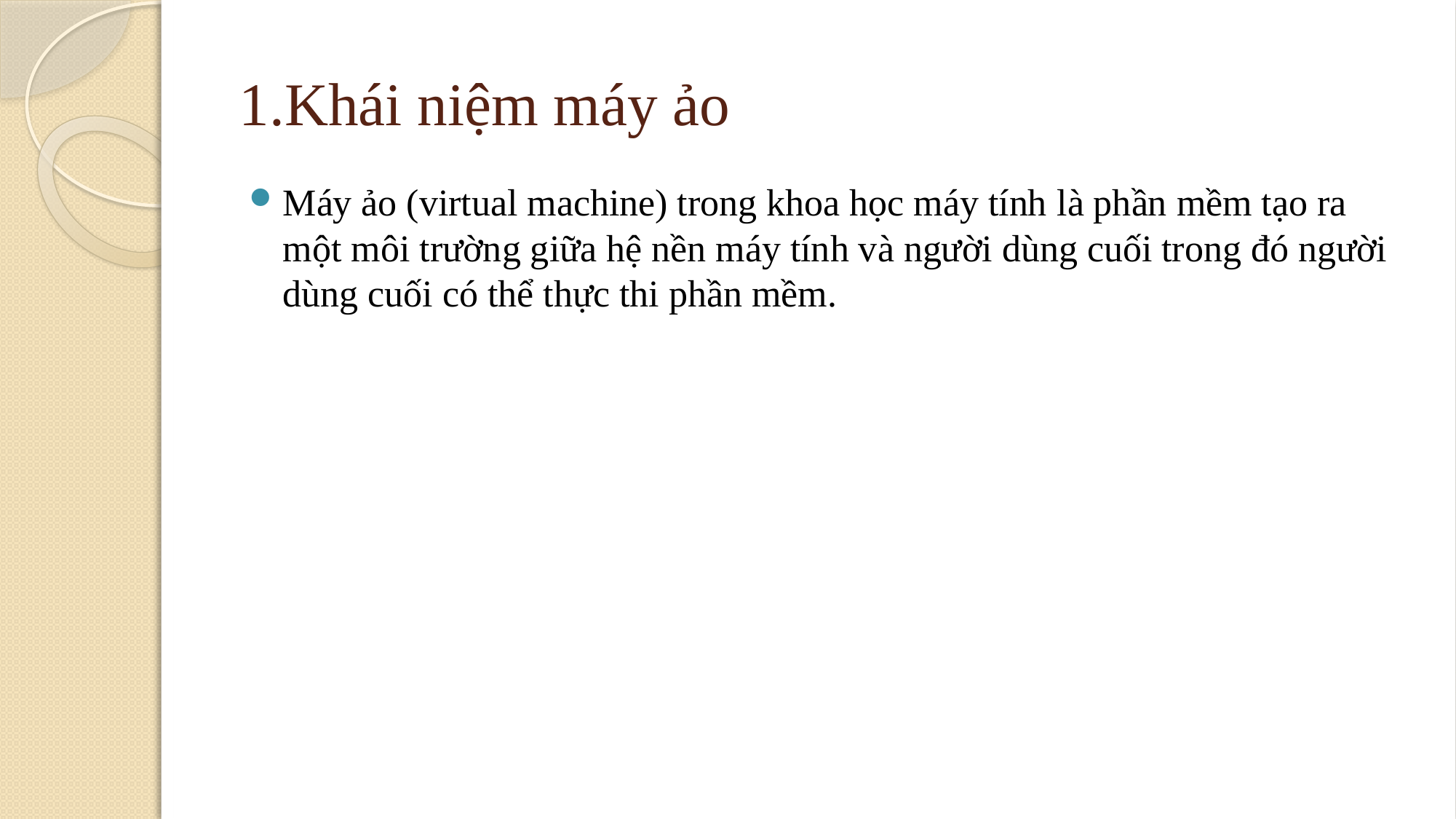

# 1.Khái niệm máy ảo
Máy ảo (virtual machine) trong khoa học máy tính là phần mềm tạo ra một môi trường giữa hệ nền máy tính và người dùng cuối trong đó người dùng cuối có thể thực thi phần mềm.